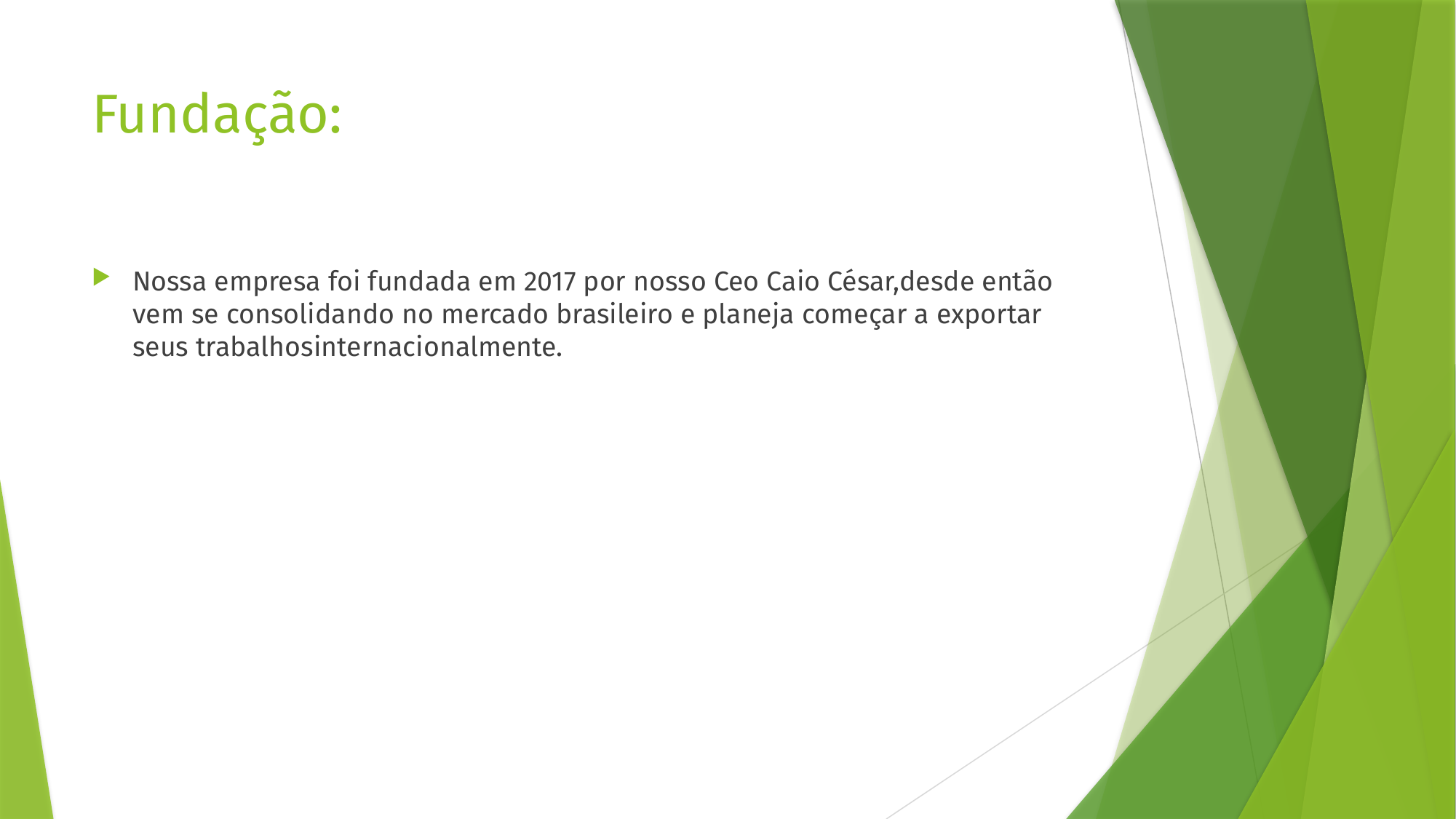

# Fundação:
Nossa empresa foi fundada em 2017 por nosso Ceo Caio César,desde então vem se consolidando no mercado brasileiro e planeja começar a exportar seus trabalhosinternacionalmente.